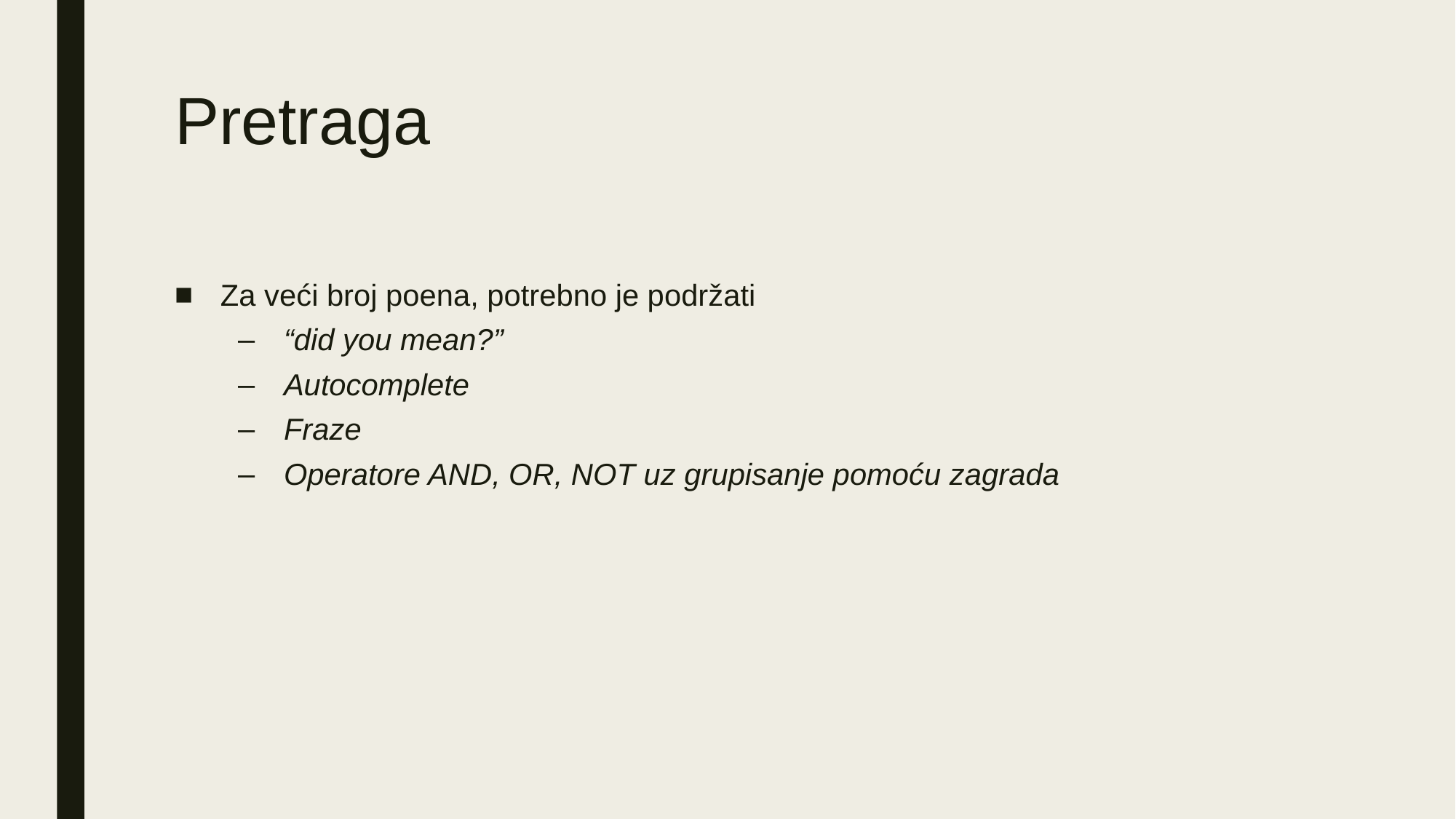

# Pretraga
Za veći broj poena, potrebno je podržati
“did you mean?”
Autocomplete
Fraze
Operatore AND, OR, NOT uz grupisanje pomoću zagrada